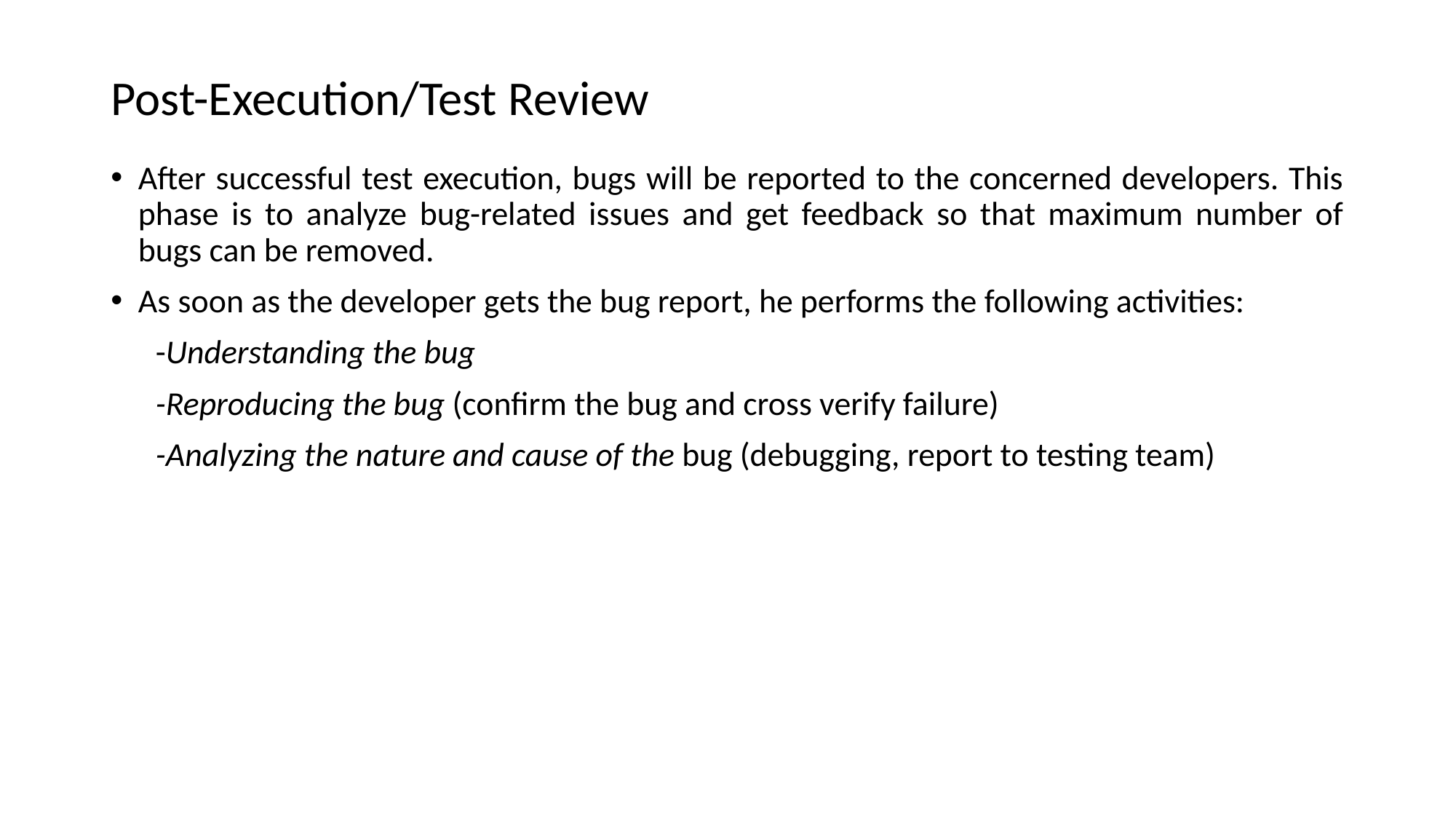

# Post-Execution/Test Review
After successful test execution, bugs will be reported to the concerned developers. This phase is to analyze bug-related issues and get feedback so that maximum number of bugs can be removed.
As soon as the developer gets the bug report, he performs the following activities:
      -Understanding the bug
      -Reproducing the bug (confirm the bug and cross verify failure)
      -Analyzing the nature and cause of the bug (debugging, report to testing team)